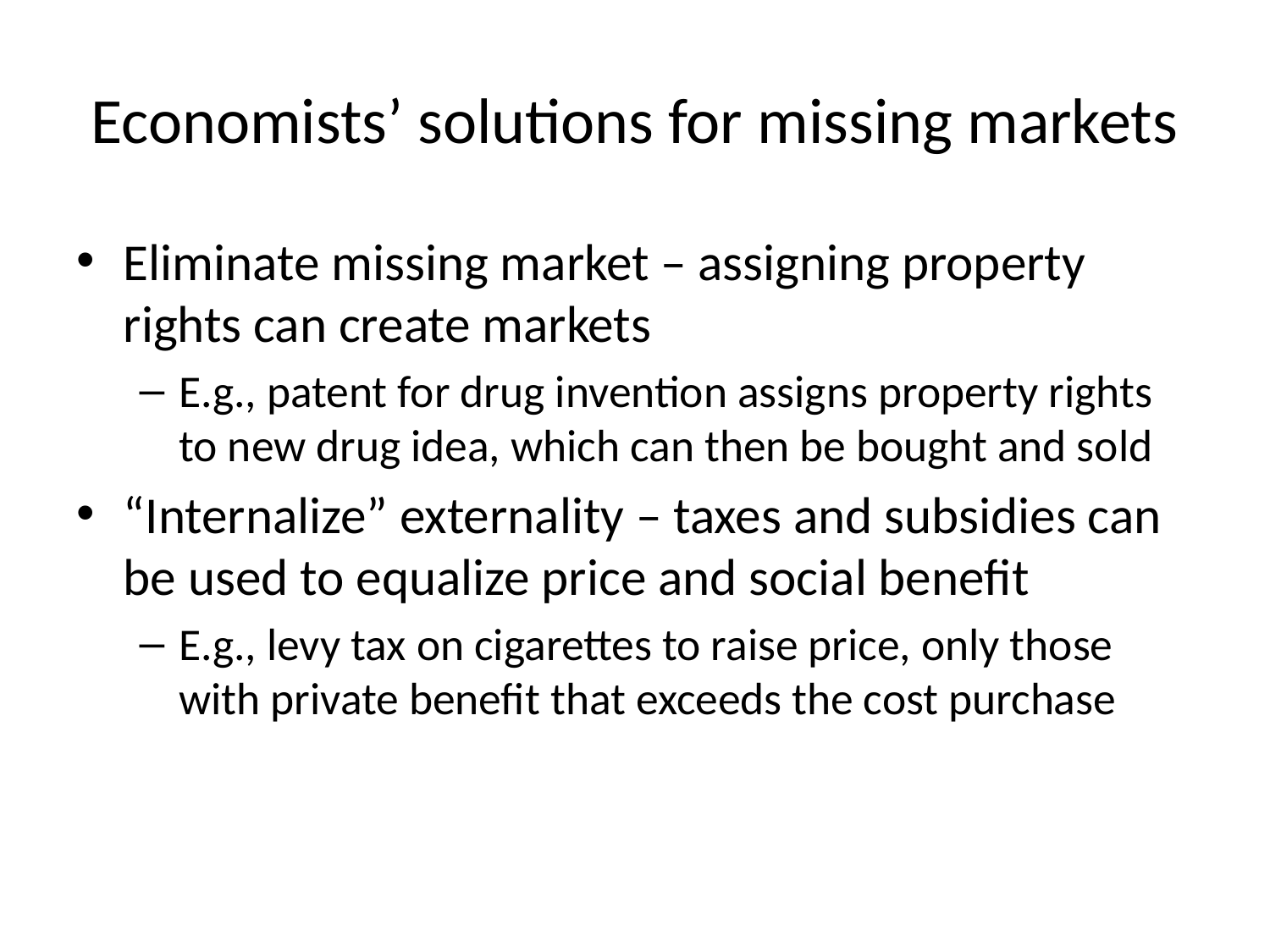

# Economists’ solutions for missing markets
Eliminate missing market – assigning property rights can create markets
E.g., patent for drug invention assigns property rights to new drug idea, which can then be bought and sold
“Internalize” externality – taxes and subsidies can be used to equalize price and social benefit
E.g., levy tax on cigarettes to raise price, only those with private benefit that exceeds the cost purchase